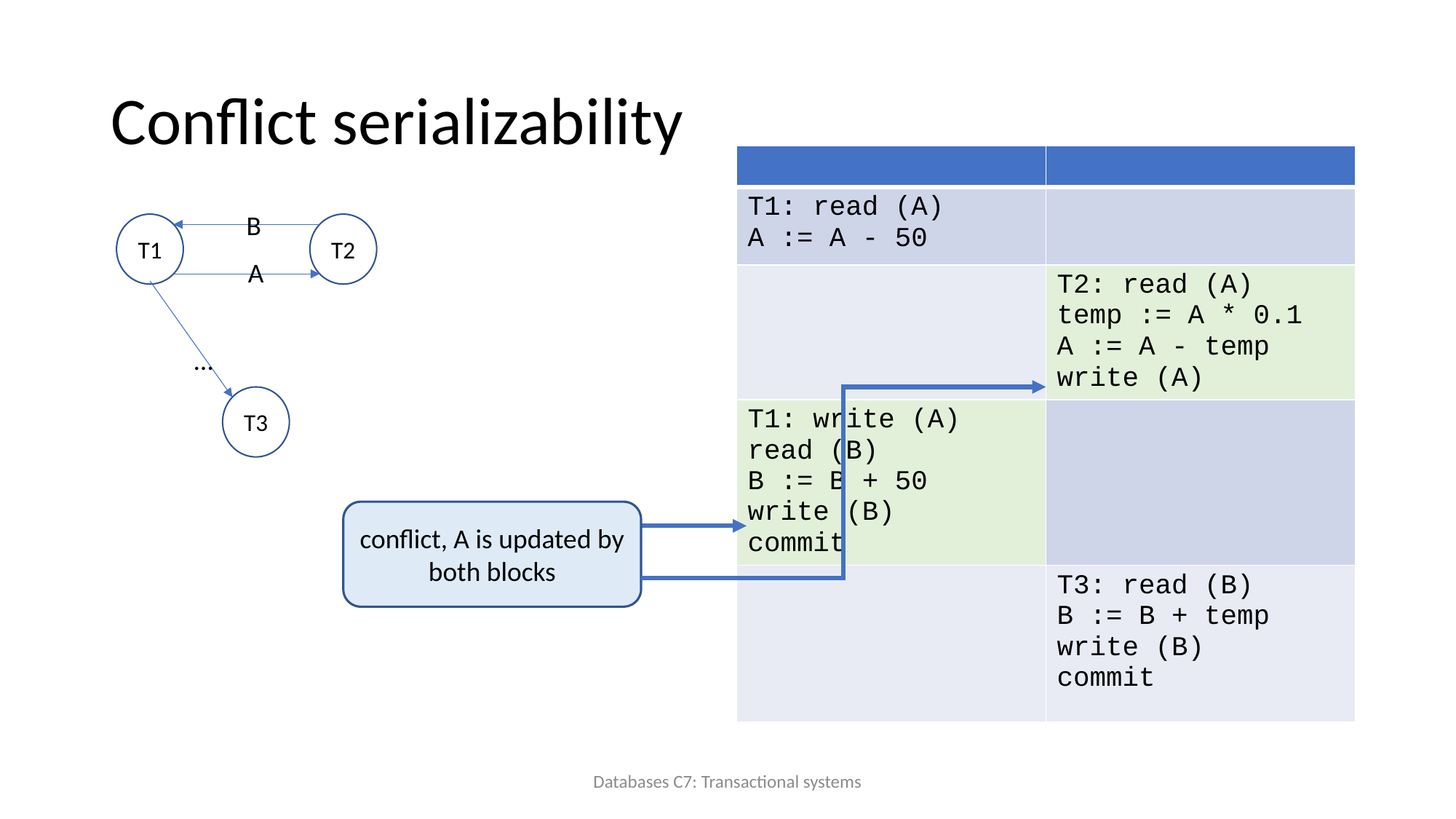

# Conflict serializability
|  |  |
| --- | --- |
| T1: read (A) A := A - 50 |  |
|  | T2: read (A) temp := A \* 0.1 A := A - temp write (A) |
| T1: write (A) read (B) B := B + 50 write (B) commit |  |
|  | T3: read (B) B := B + temp write (B) commit |
B
T1
T2
A
…
T3
conflict, A is updated by both blocks
Databases C7: Transactional systems